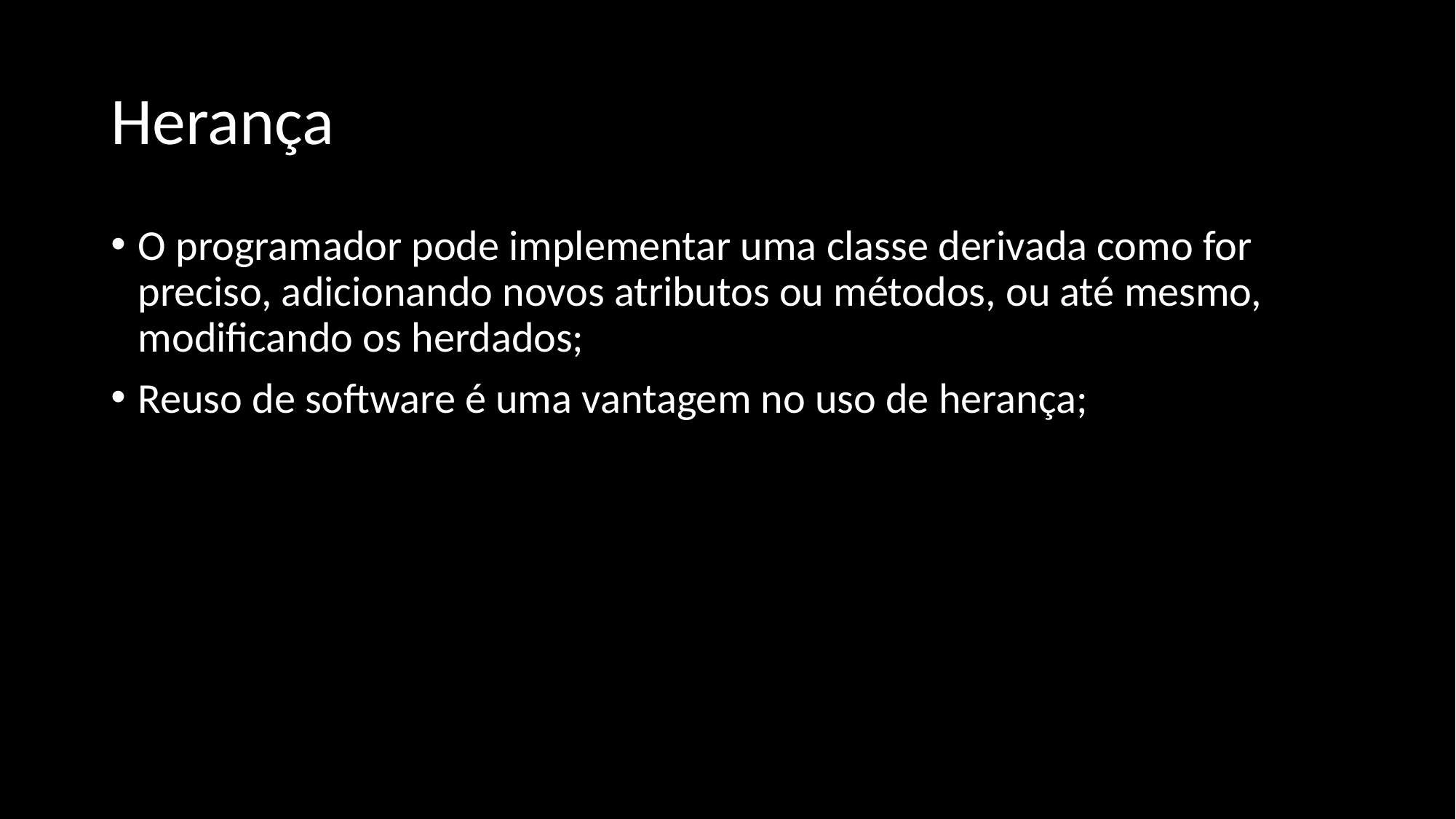

# Herança
O programador pode implementar uma classe derivada como for preciso, adicionando novos atributos ou métodos, ou até mesmo, modificando os herdados;
Reuso de software é uma vantagem no uso de herança;